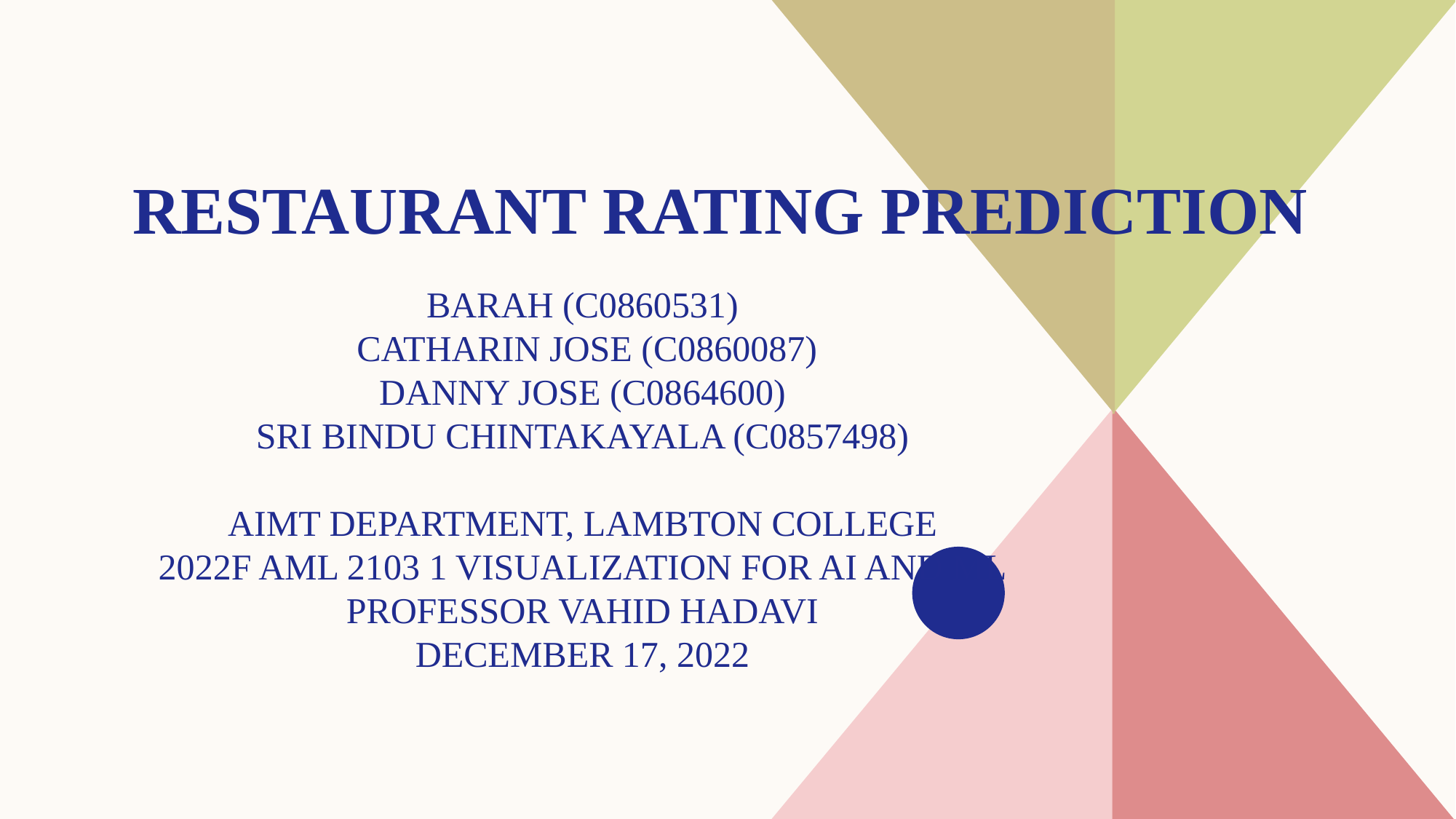

# Restaurant Rating Prediction
BARAH (C0860531)
 CATHARIN JOSE (C0860087)
DANNY JOSE (C0864600)
SRI BINDU CHINTAKAYALA (C0857498)

AIMT DEPARTMENT, LAMBTON COLLEGE
2022F AML 2103 1 VISUALIZATION FOR AI AND ML
PROFESSOR VAHID HADAVI
DECEMBER 17, 2022